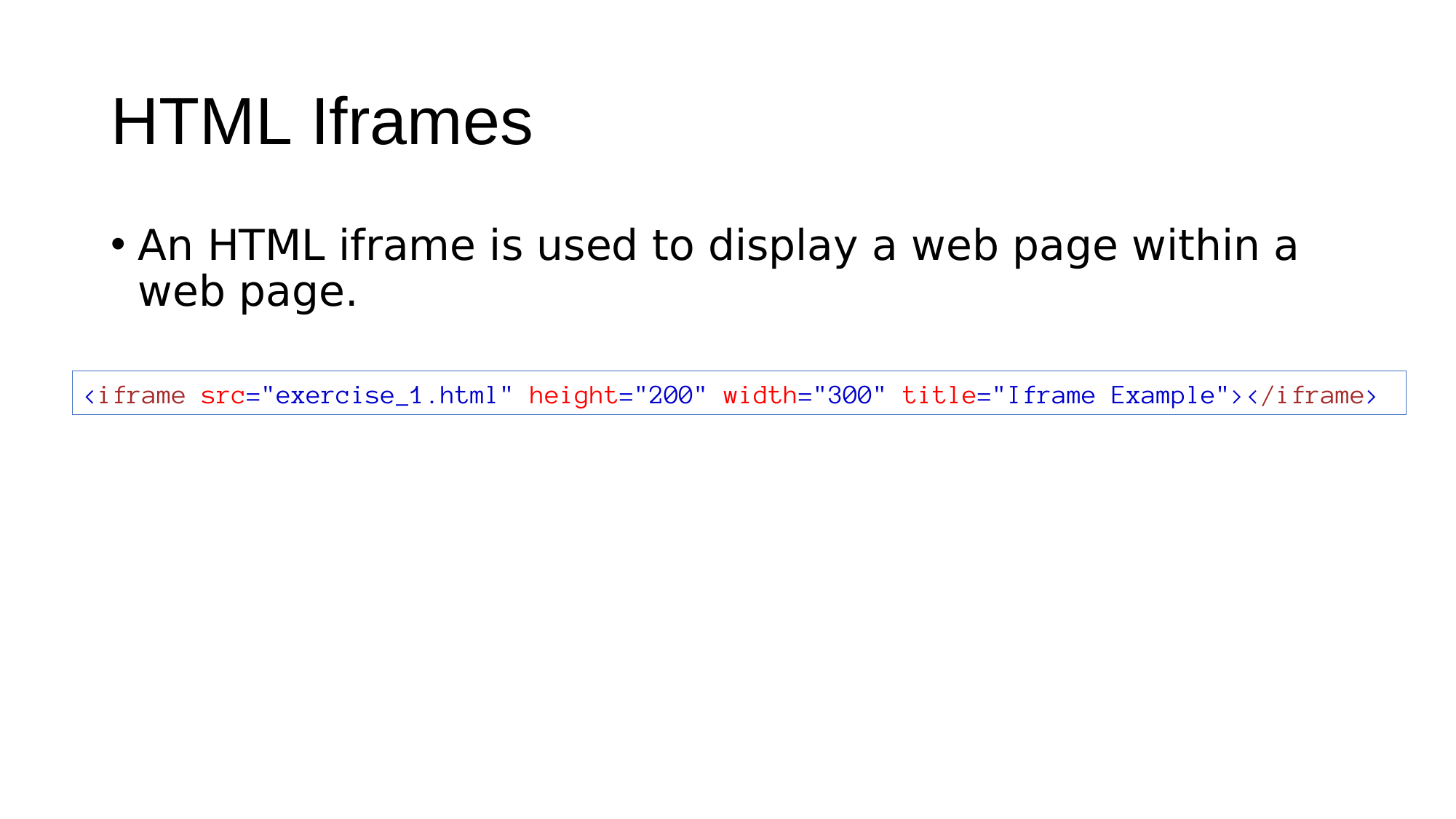

# HTML Iframes
An HTML iframe is used to display a web page within a web page.
<iframe src="exercise_1.html" height="200" width="300" title="Iframe Example"></iframe>